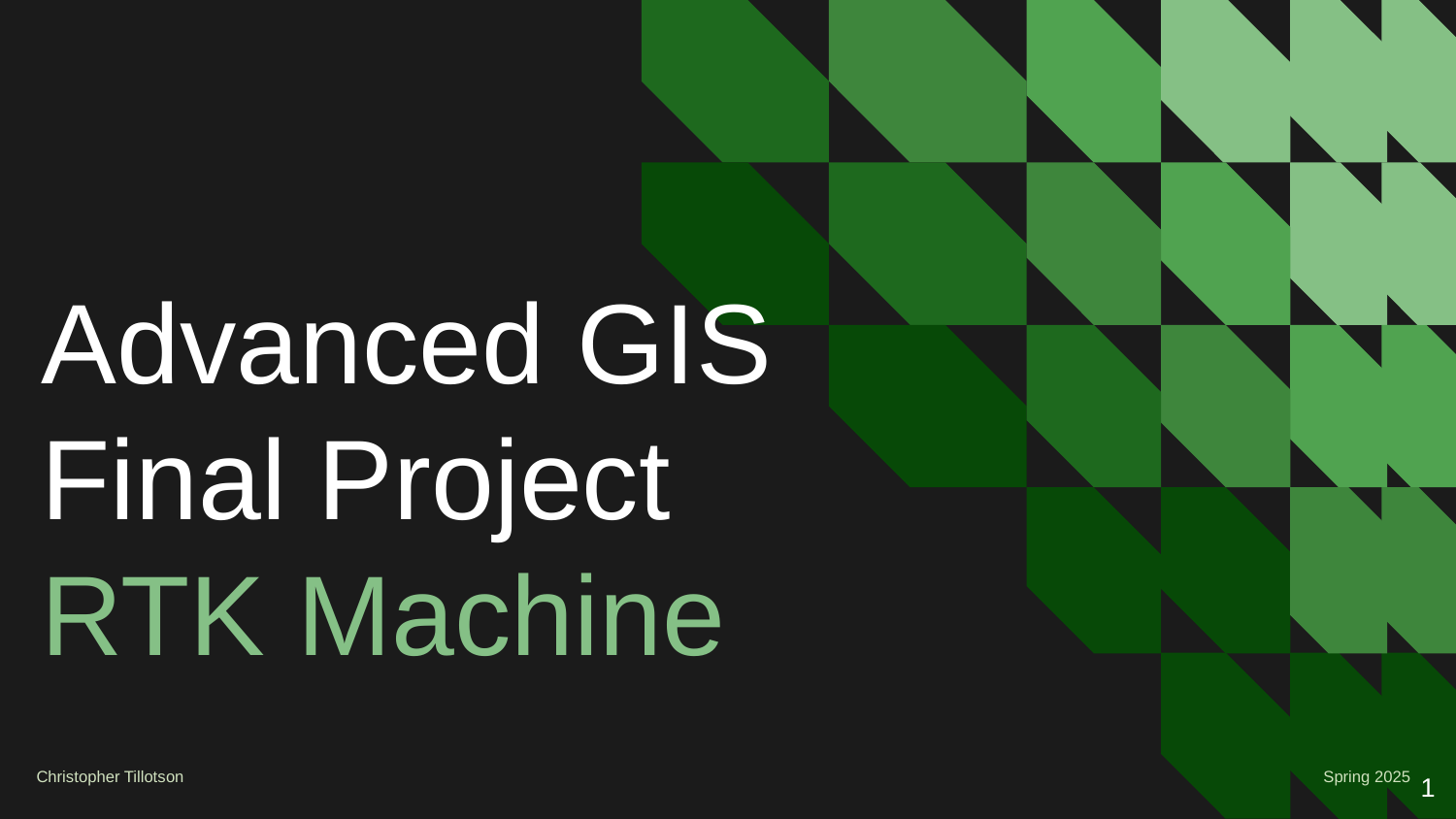

# Advanced GIS Final Project
RTK Machine
1
Spring 2025
Christopher Tillotson